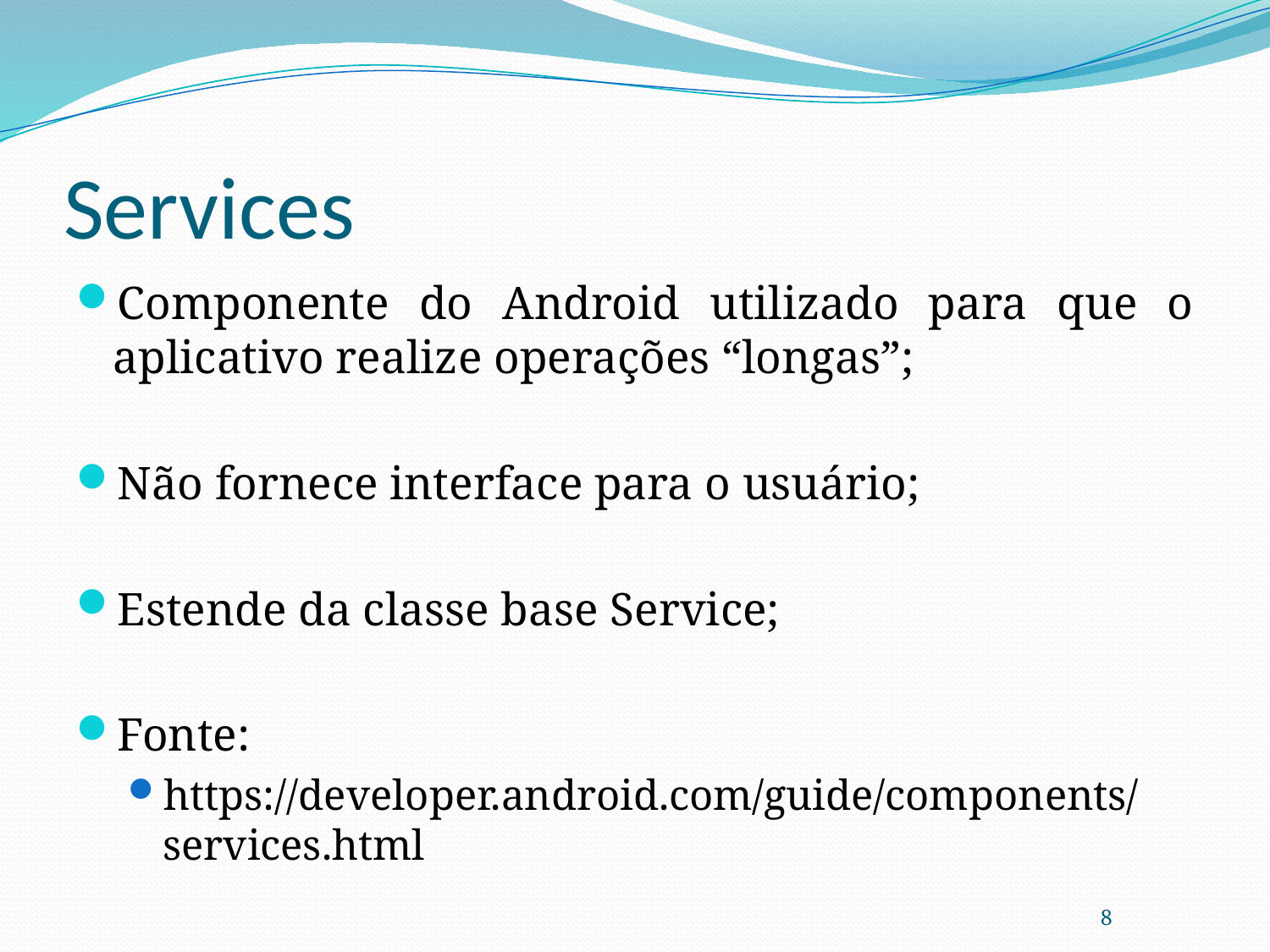

# Services
Componente do Android utilizado para que o aplicativo realize operações “longas”;

Não fornece interface para o usuário;

Estende da classe base Service;

Fonte:
https://developer.android.com/guide/components/services.html
8